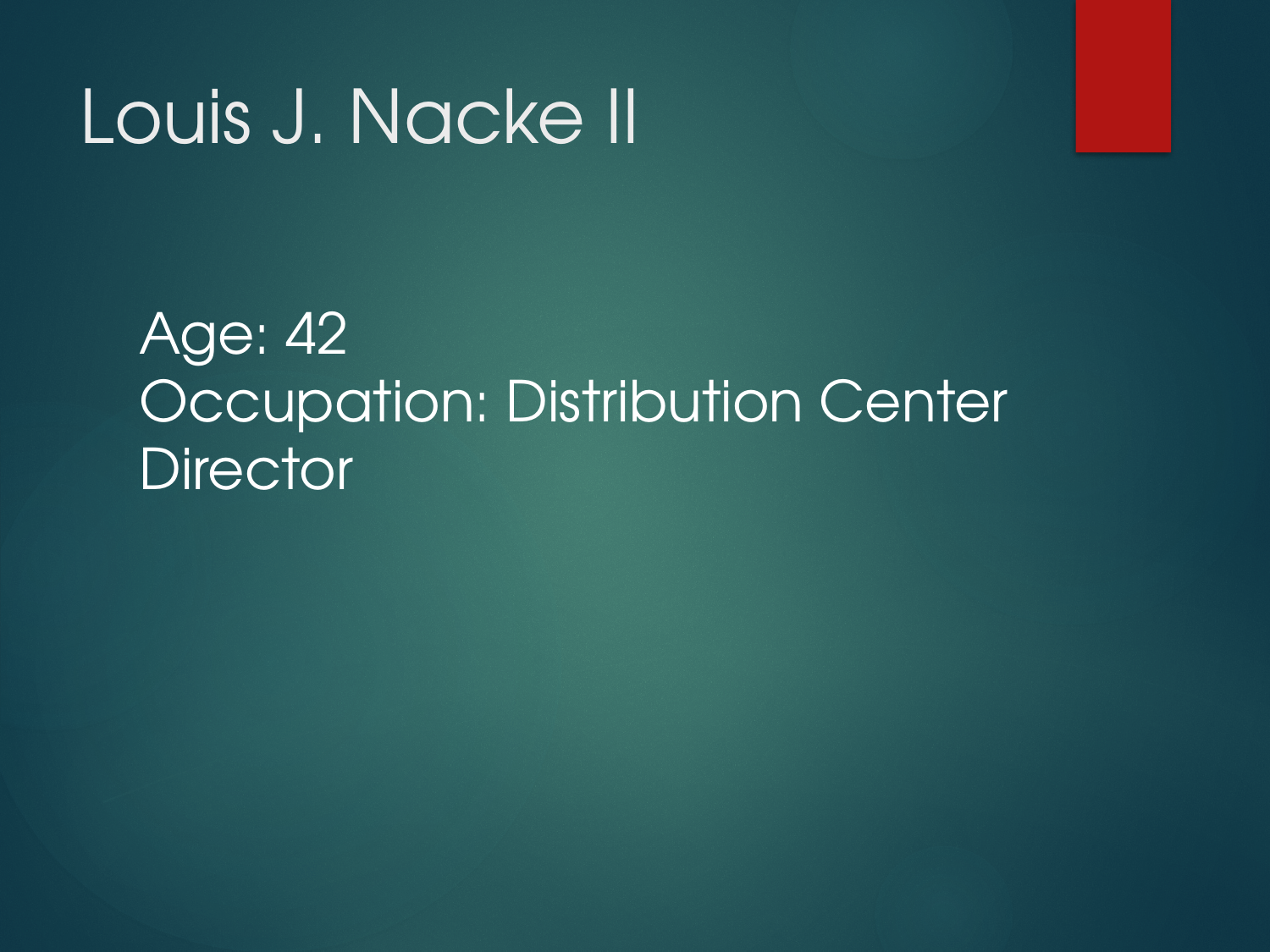

# Louis J. Nacke II

Age: 42
Occupation: Distribution Center Director